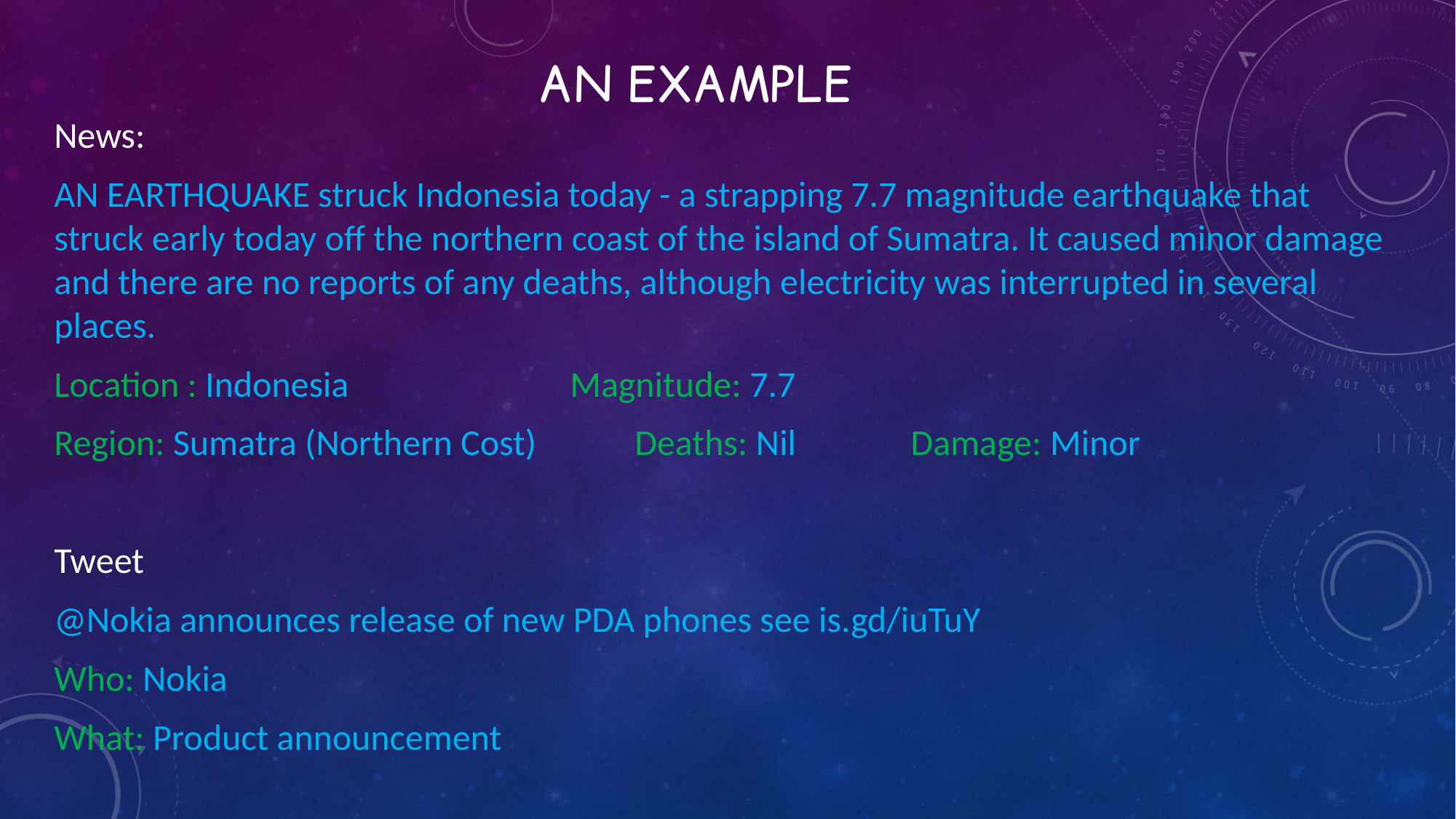

# An example
News:
AN EARTHQUAKE struck Indonesia today - a strapping 7.7 magnitude earthquake that struck early today off the northern coast of the island of Sumatra. It caused minor damage and there are no reports of any deaths, although electricity was interrupted in several places.
Location : Indonesia                           Magnitude: 7.7
Region: Sumatra (Northern Cost)            Deaths: Nil              Damage: Minor

Tweet
@Nokia announces release of new PDA phones see is.gd/iuTuY
Who: Nokia
What: Product announcement